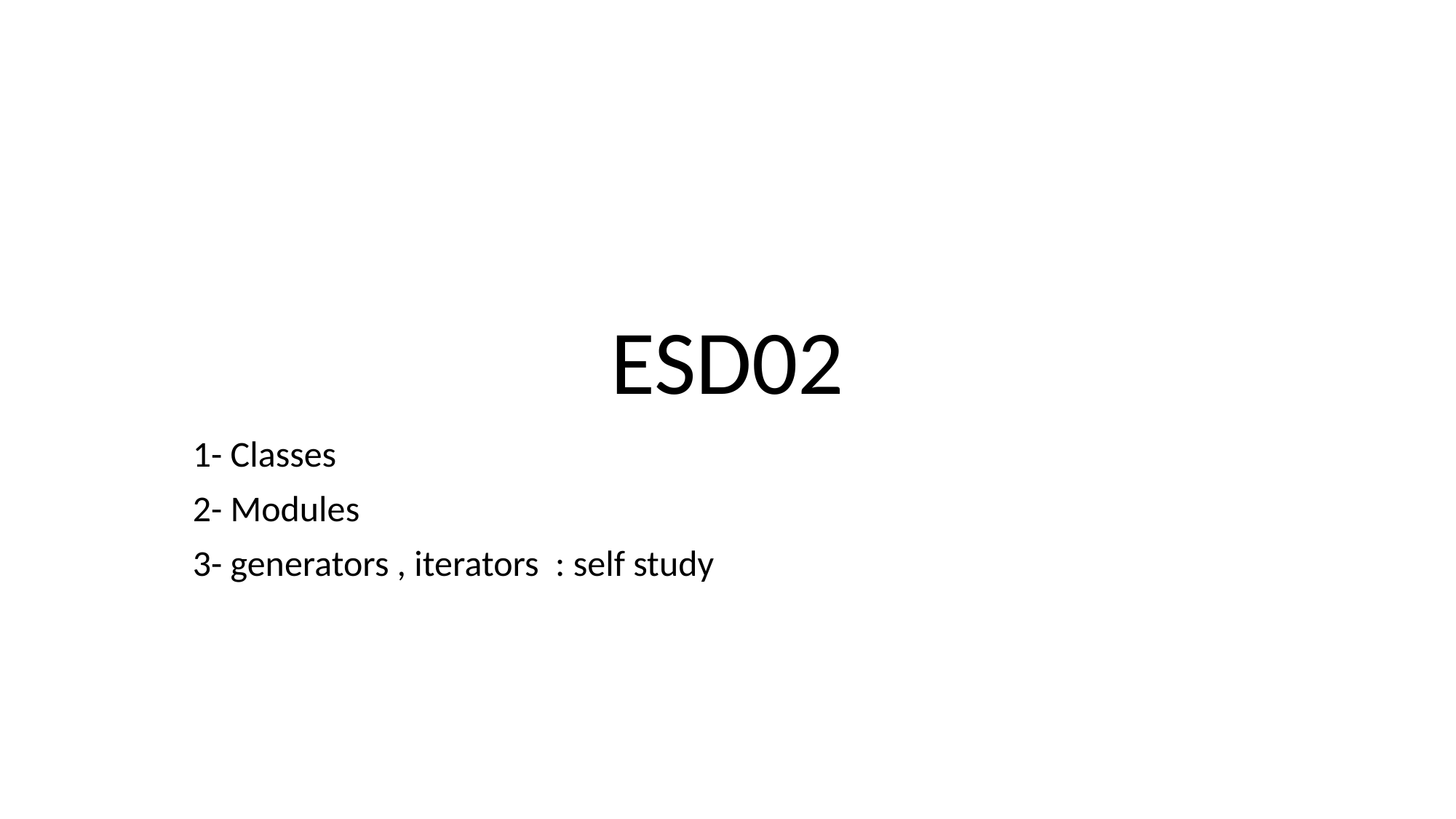

# ESD02
1- Classes
2- Modules
3- generators , iterators  : self study